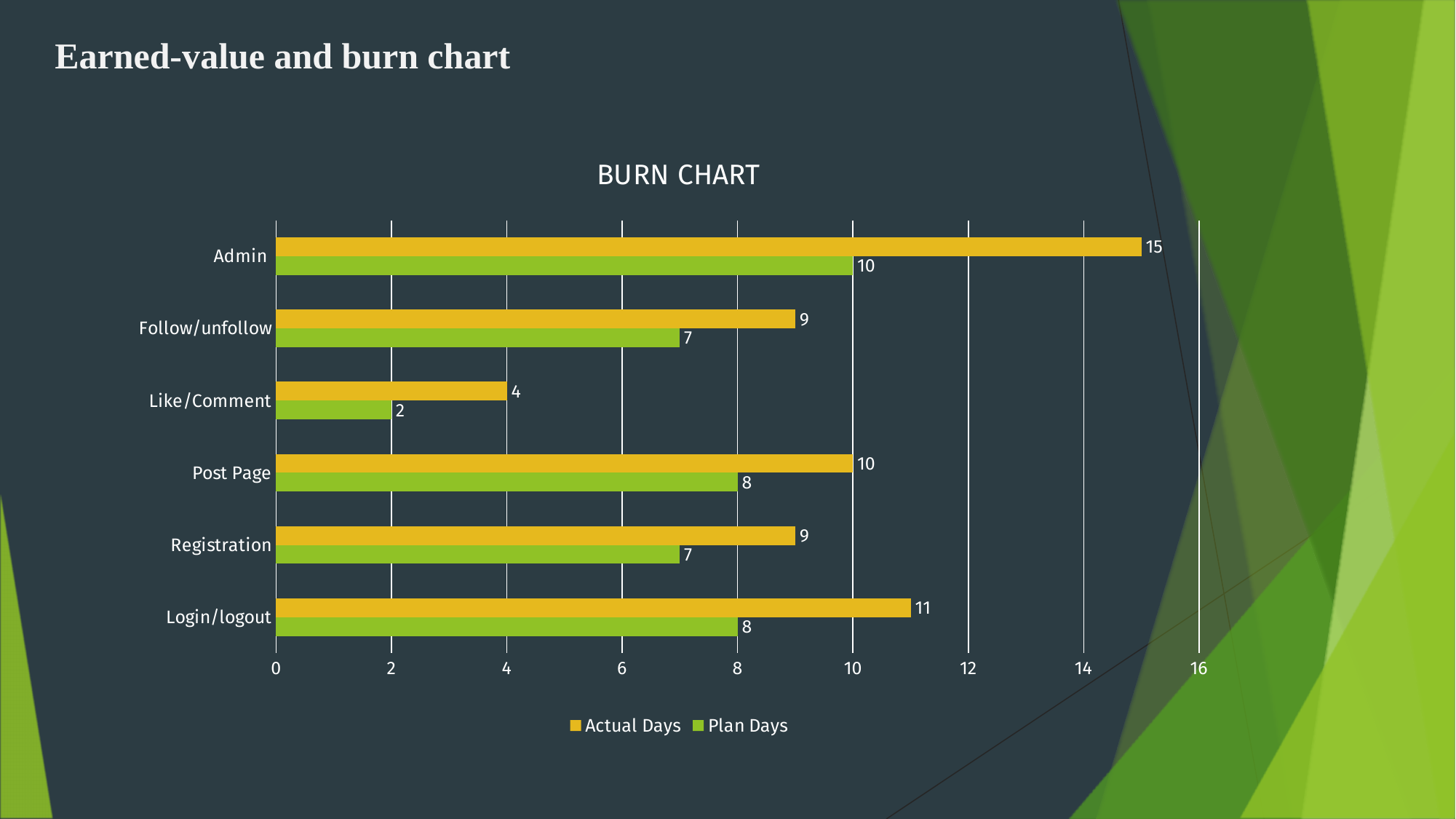

Earned-value and burn chart

### Chart: BURN CHART

| Category | Plan Days | Actual Days |
|---|---|---|
| Login/logout | 8.0 | 11.0 |
| Registration | 7.0 | 9.0 |
| Post Page | 8.0 | 10.0 |
| Like/Comment | 2.0 | 4.0 |
| Follow/unfollow | 7.0 | 9.0 |
| Admin  | 10.0 | 15.0 |